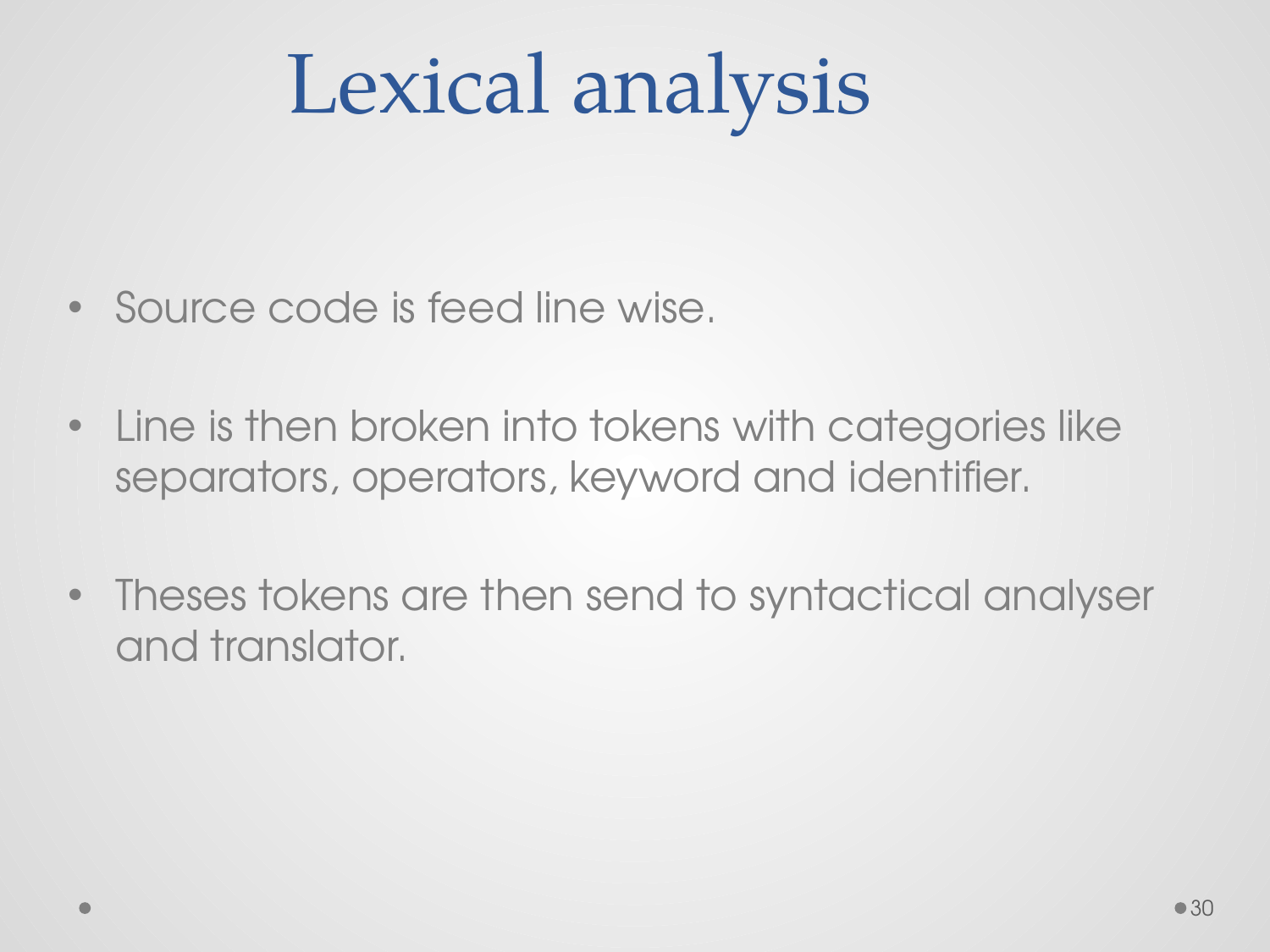

# Lexical analysis

Source code is feed line wise.

Line is then broken into tokens with categories like separators, operators, keyword and identifier.

Theses tokens are then send to syntactical analyser and translator.
30